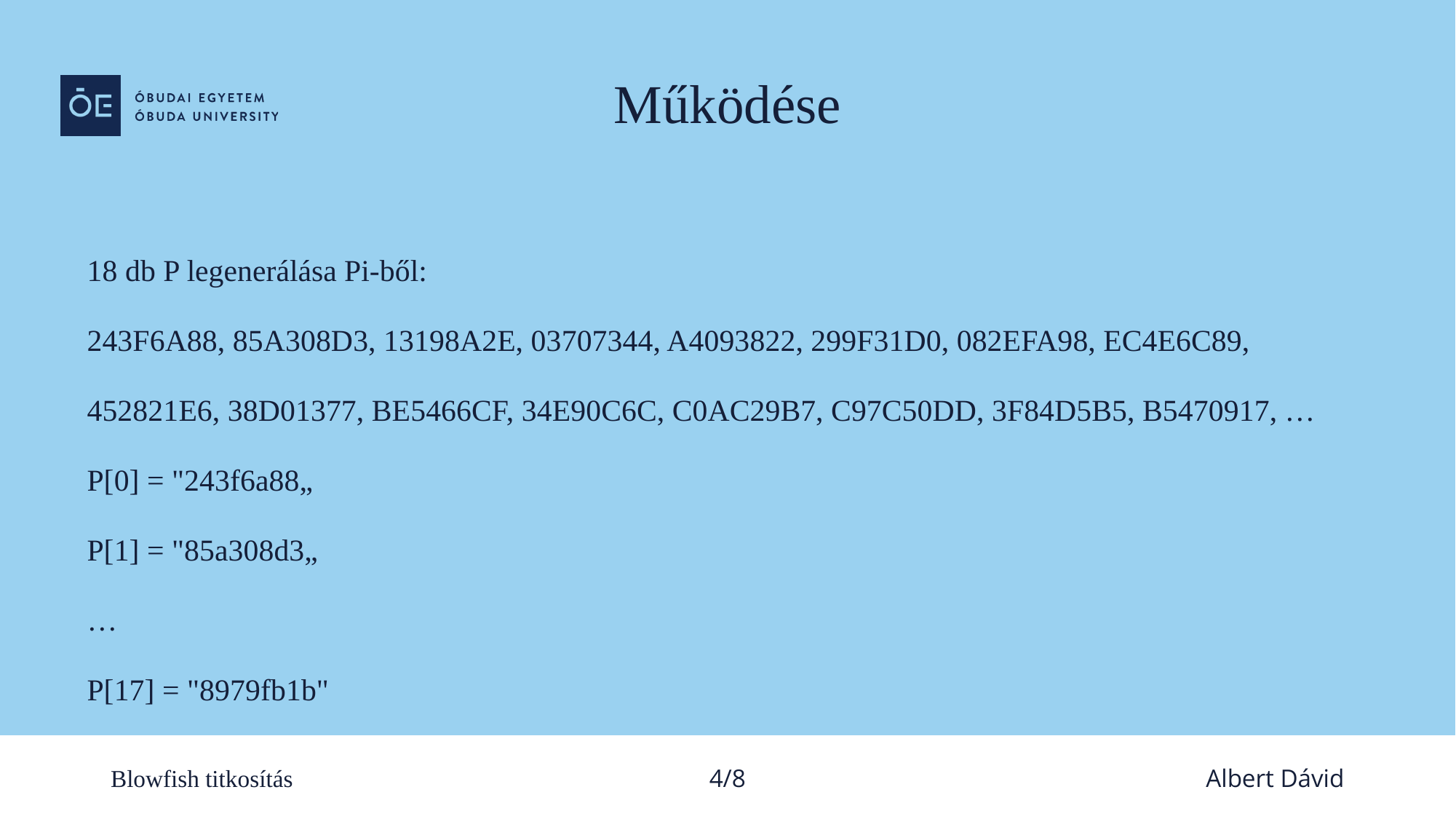

Működése
18 db P legenerálása Pi-ből:
243F6A88, 85A308D3, 13198A2E, 03707344, A4093822, 299F31D0, 082EFA98, EC4E6C89,
452821E6, 38D01377, BE5466CF, 34E90C6C, C0AC29B7, C97C50DD, 3F84D5B5, B5470917, …
P[0] = "243f6a88„
P[1] = "85a308d3„
…
P[17] = "8979fb1b"
4/8
Blowfish titkosítás
Albert Dávid